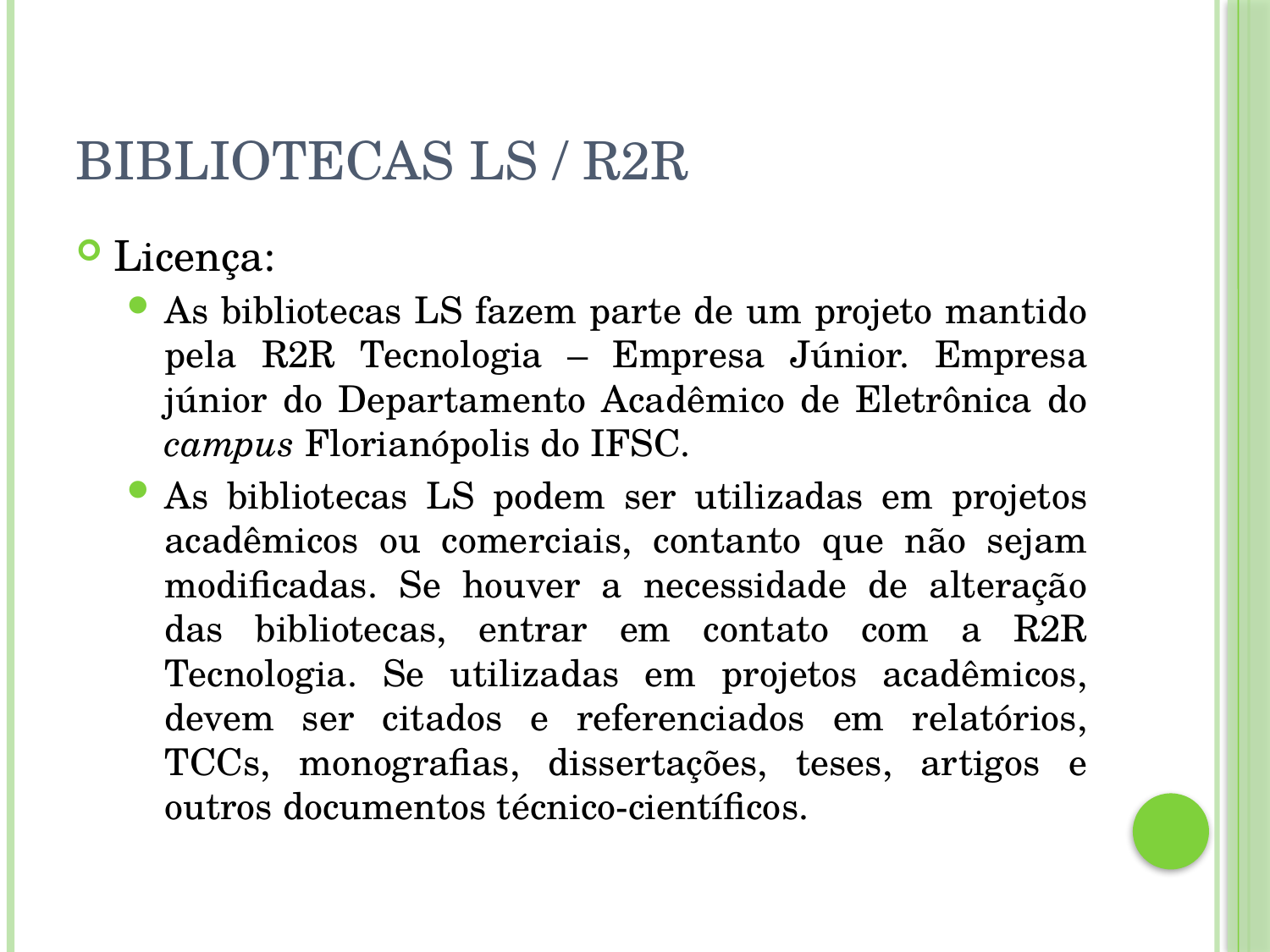

# Bibliotecas LS / R2R
Licença:
As bibliotecas LS fazem parte de um projeto mantido pela R2R Tecnologia – Empresa Júnior. Empresa júnior do Departamento Acadêmico de Eletrônica do campus Florianópolis do IFSC.
As bibliotecas LS podem ser utilizadas em projetos acadêmicos ou comerciais, contanto que não sejam modificadas. Se houver a necessidade de alteração das bibliotecas, entrar em contato com a R2R Tecnologia. Se utilizadas em projetos acadêmicos, devem ser citados e referenciados em relatórios, TCCs, monografias, dissertações, teses, artigos e outros documentos técnico-científicos.